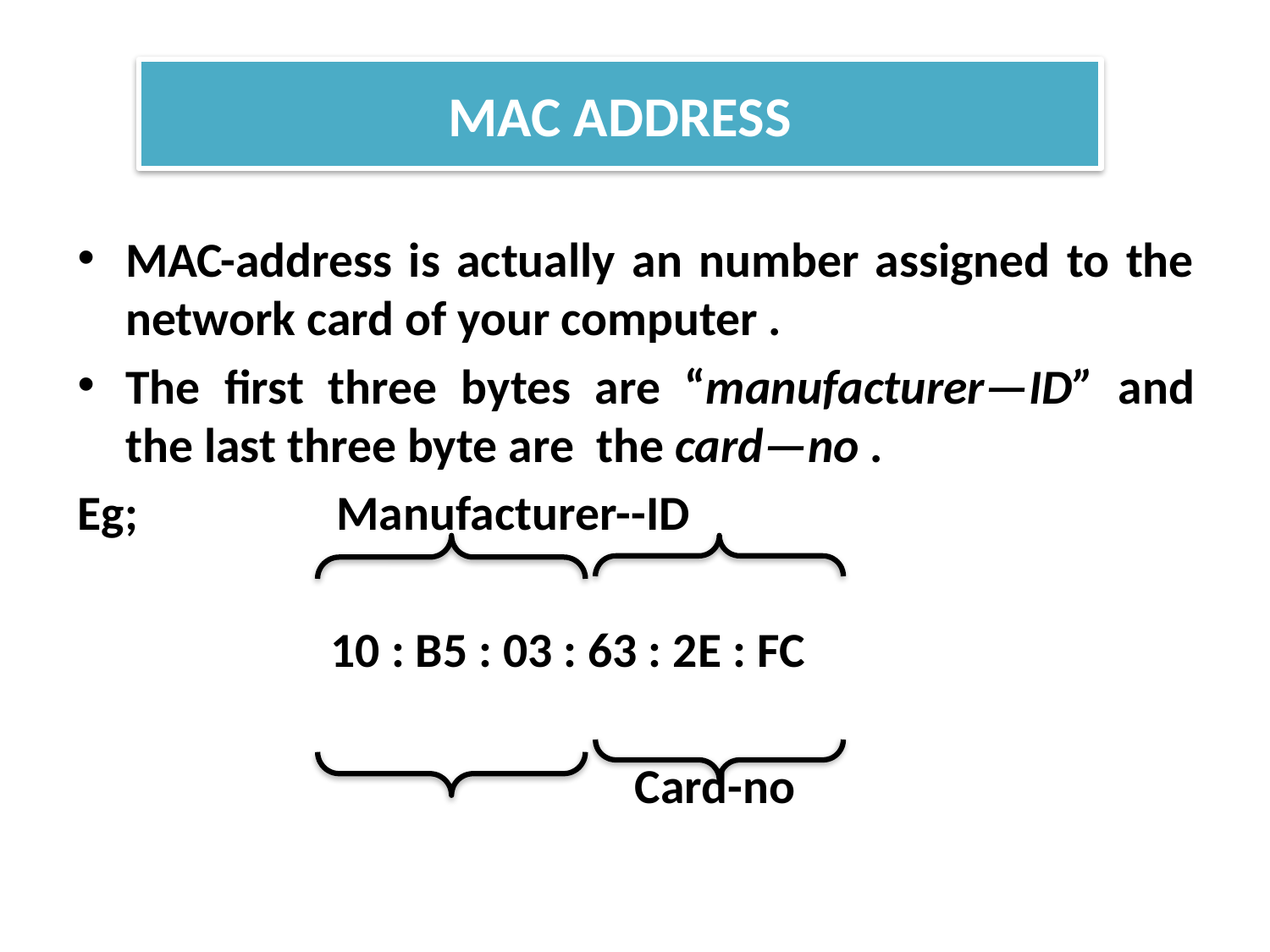

MAC ADDRESS
# MAC-address is actually an number assigned to the network card of your computer .
The first three bytes are “manufacturer—ID” and the last three byte are  the card—no .
Eg;                  Manufacturer--ID

                       10 : B5 : 03 : 63 : 2E : FC

                                                  Card-no